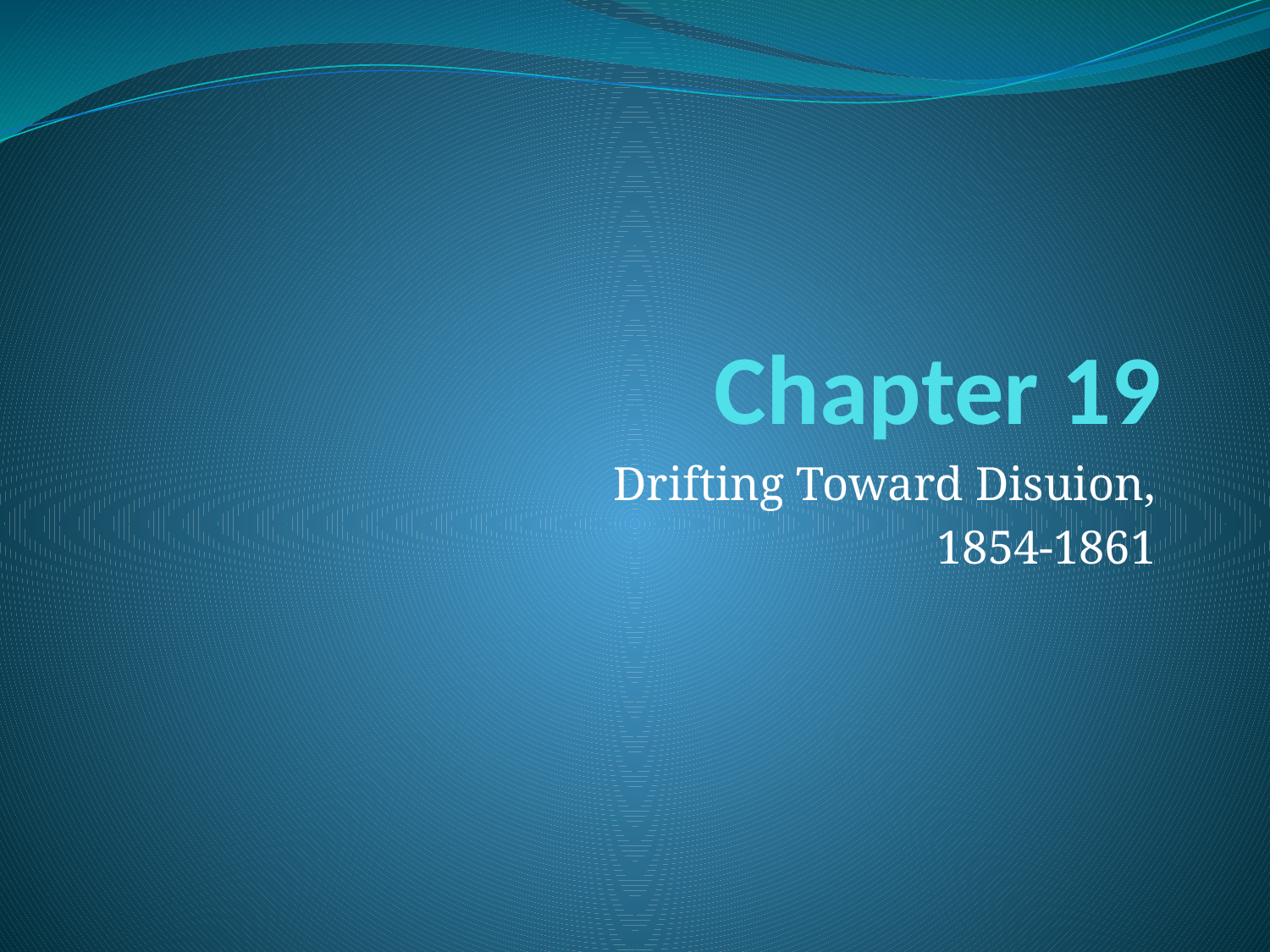

# Chapter 19
Drifting Toward Disuion,
1854-1861